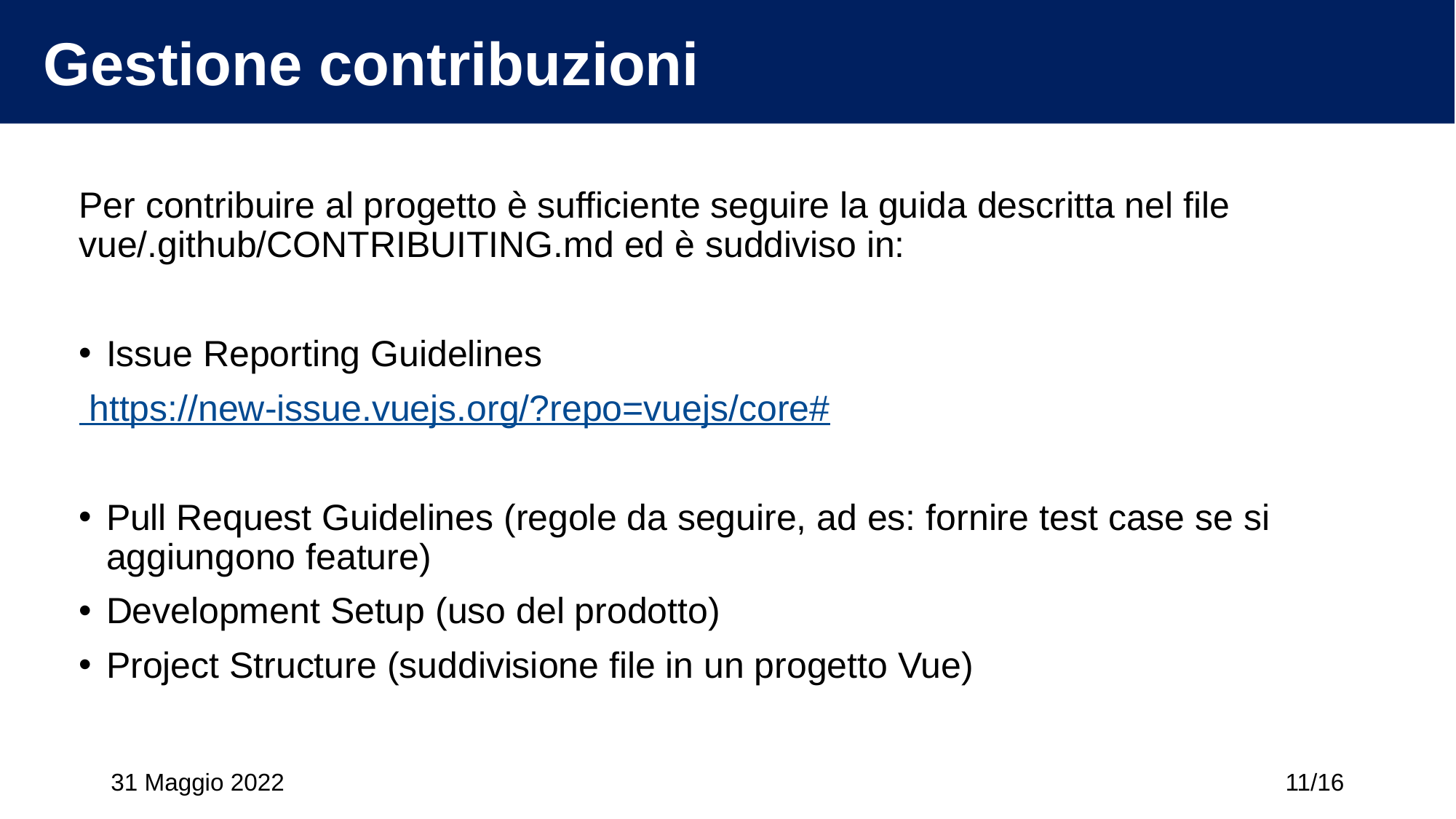

# Gestione contribuzioni
Per contribuire al progetto è sufficiente seguire la guida descritta nel file vue/.github/CONTRIBUITING.md ed è suddiviso in:

Issue Reporting Guidelines
 https://new-issue.vuejs.org/?repo=vuejs/core#

Pull Request Guidelines (regole da seguire, ad es: fornire test case se si aggiungono feature)
Development Setup (uso del prodotto)
Project Structure (suddivisione file in un progetto Vue)

31 Maggio 2022
11/16